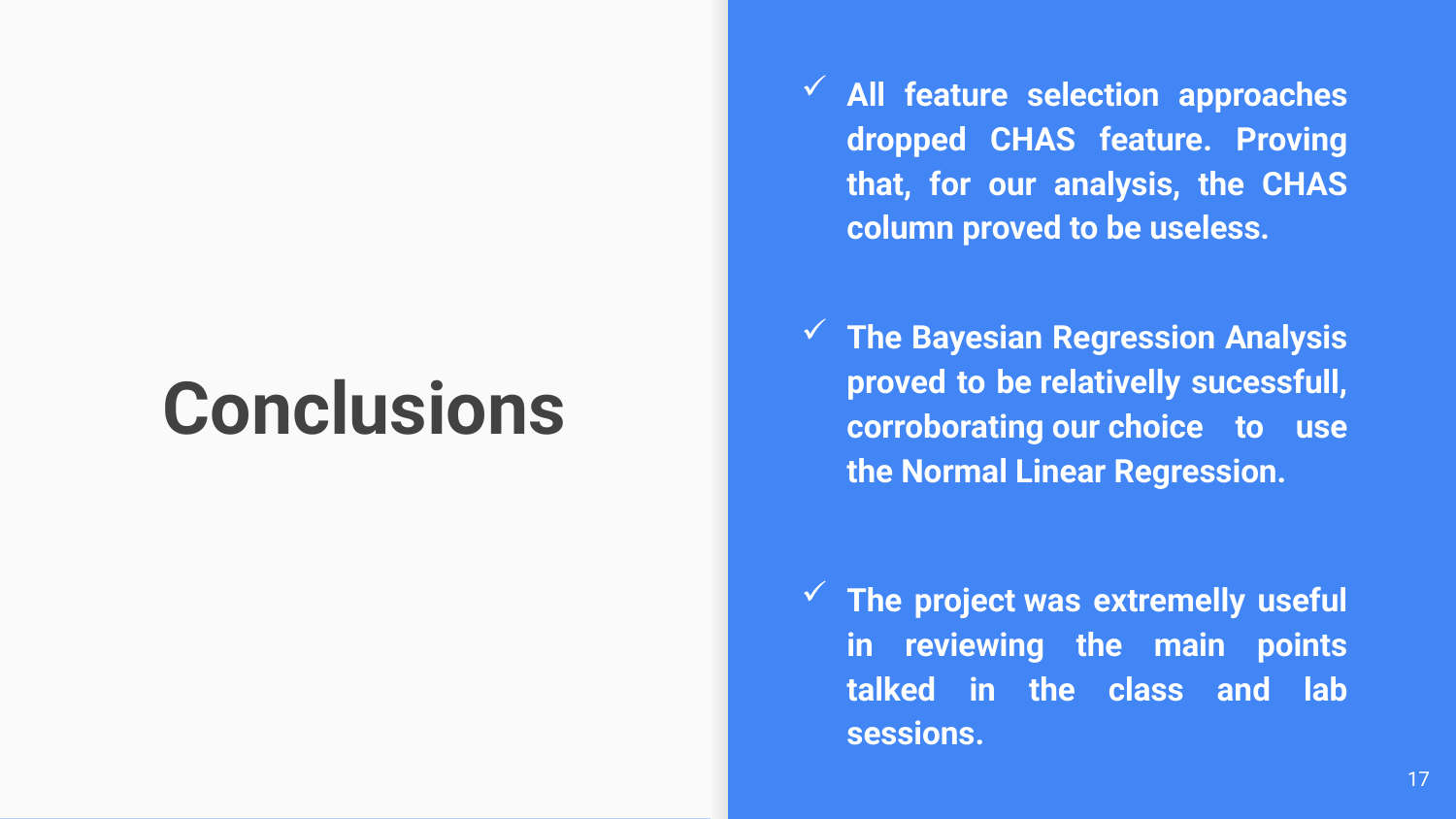

# Conclusions
All feature selection approaches dropped CHAS feature. Proving that, for our analysis, the CHAS column proved to be useless.

The Bayesian Regression Analysis proved to be relativelly sucessfull, corroborating our choice to use the Normal Linear Regression.

The project was extremelly useful in reviewing the main points talked in the class and lab sessions.
17